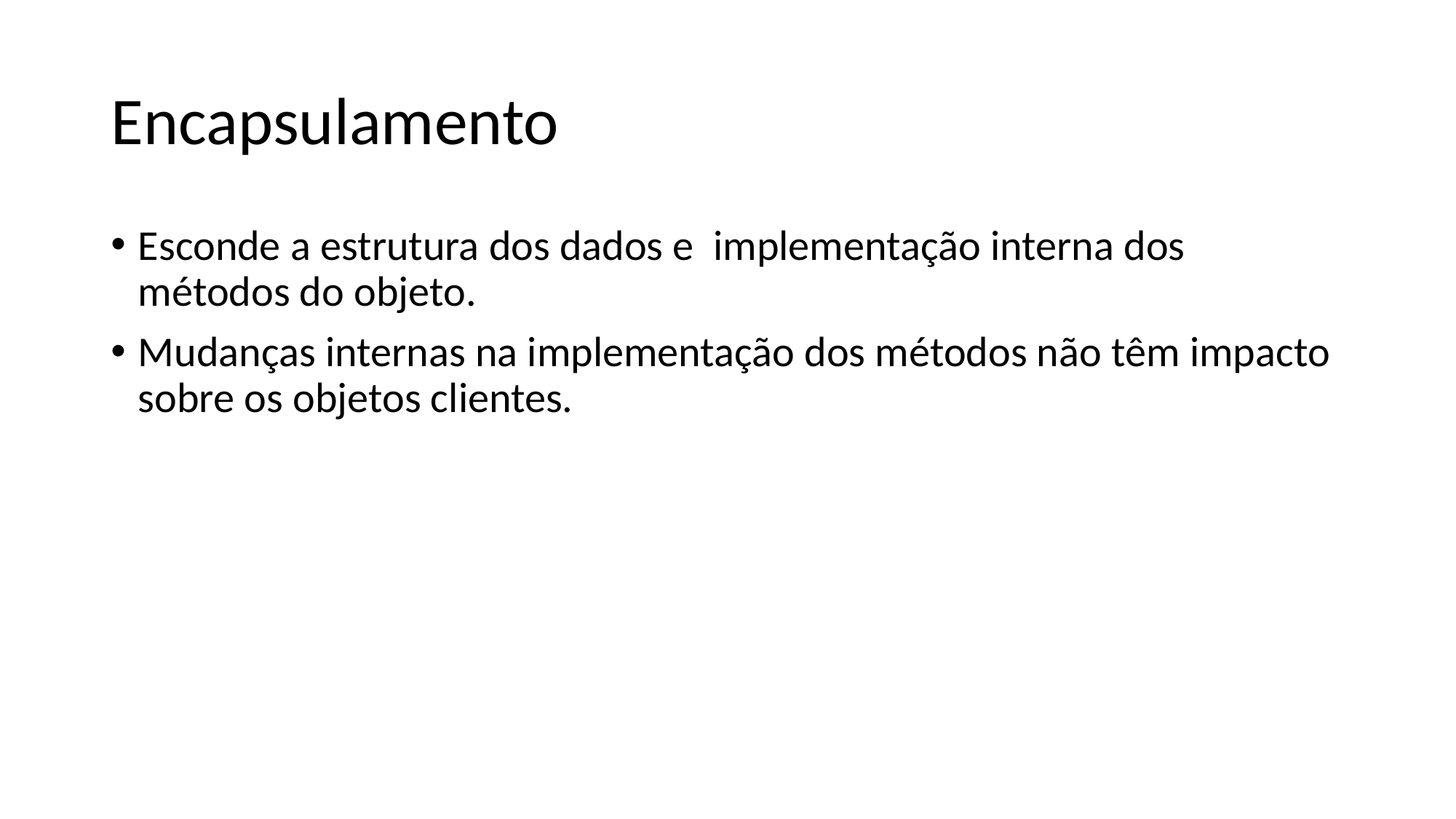

# Encapsulamento
Esconde a estrutura dos dados e  implementação interna dos métodos do objeto.
Mudanças internas na implementação dos métodos não têm impacto sobre os objetos clientes.